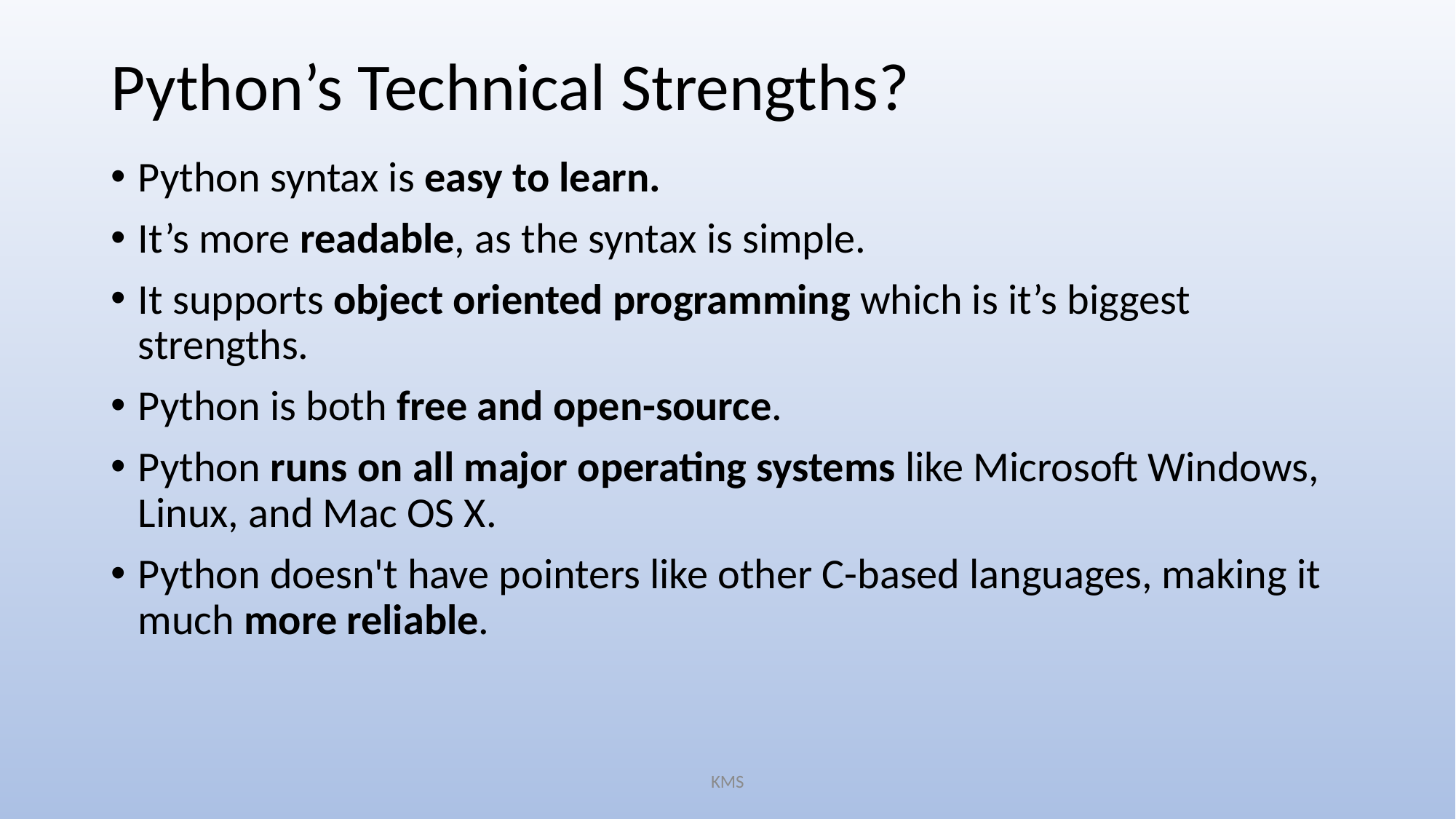

# Python’s Technical Strengths?
Python syntax is easy to learn.
It’s more readable, as the syntax is simple.
It supports object oriented programming which is it’s biggest strengths.
Python is both free and open-source.
Python runs on all major operating systems like Microsoft Windows, Linux, and Mac OS X.
Python doesn't have pointers like other C-based languages, making it much more reliable.

KMS